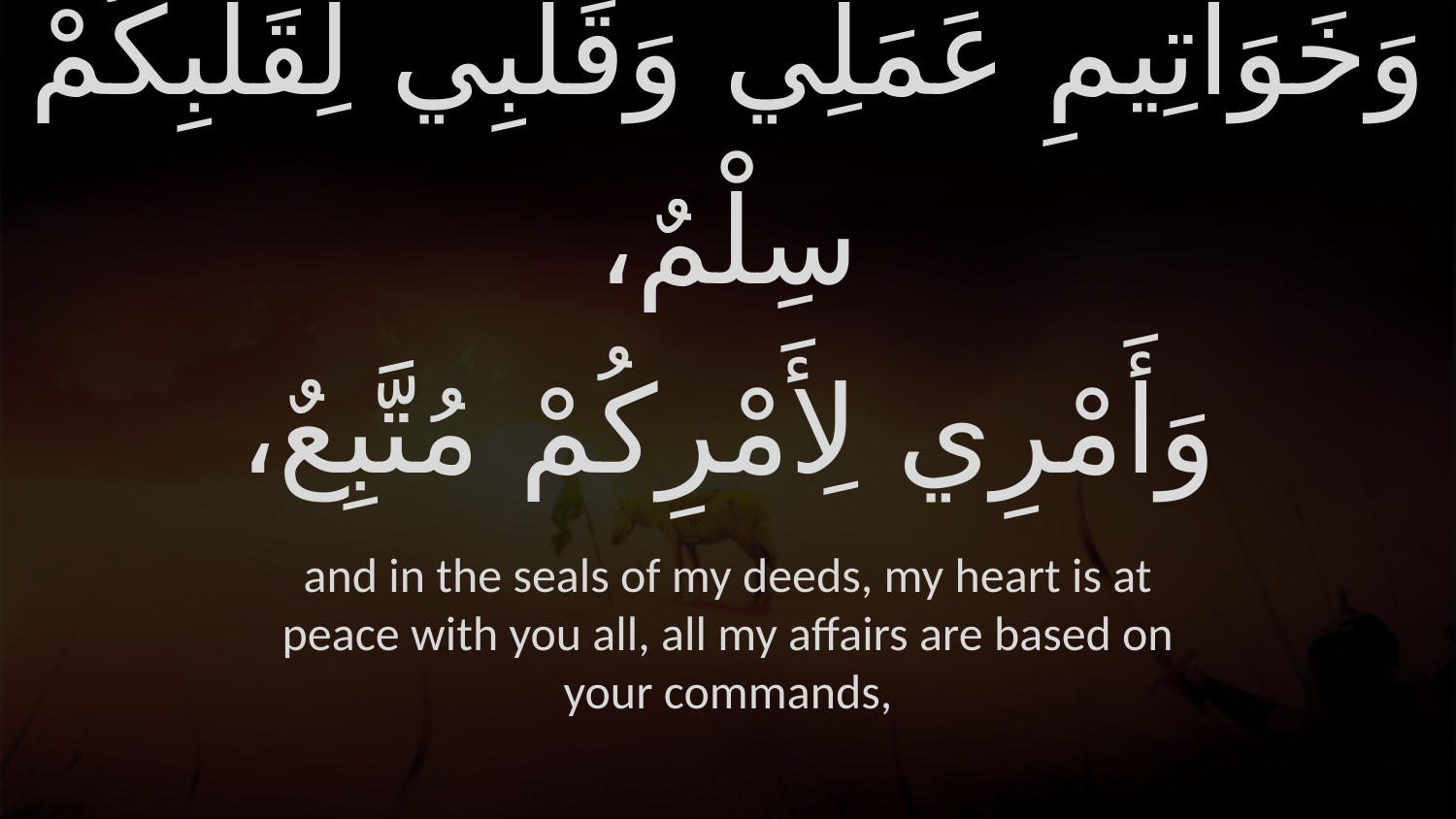

# وَخَوَاتِيمِ عَمَلِي وَقَلْبِي لِقَلْبِكُمْ سِلْمٌ، وَأَمْرِي لِأَمْرِكُمْ مُتَّبِعٌ،
and in the seals of my deeds, my heart is at peace with you all, all my affairs are based on your commands,